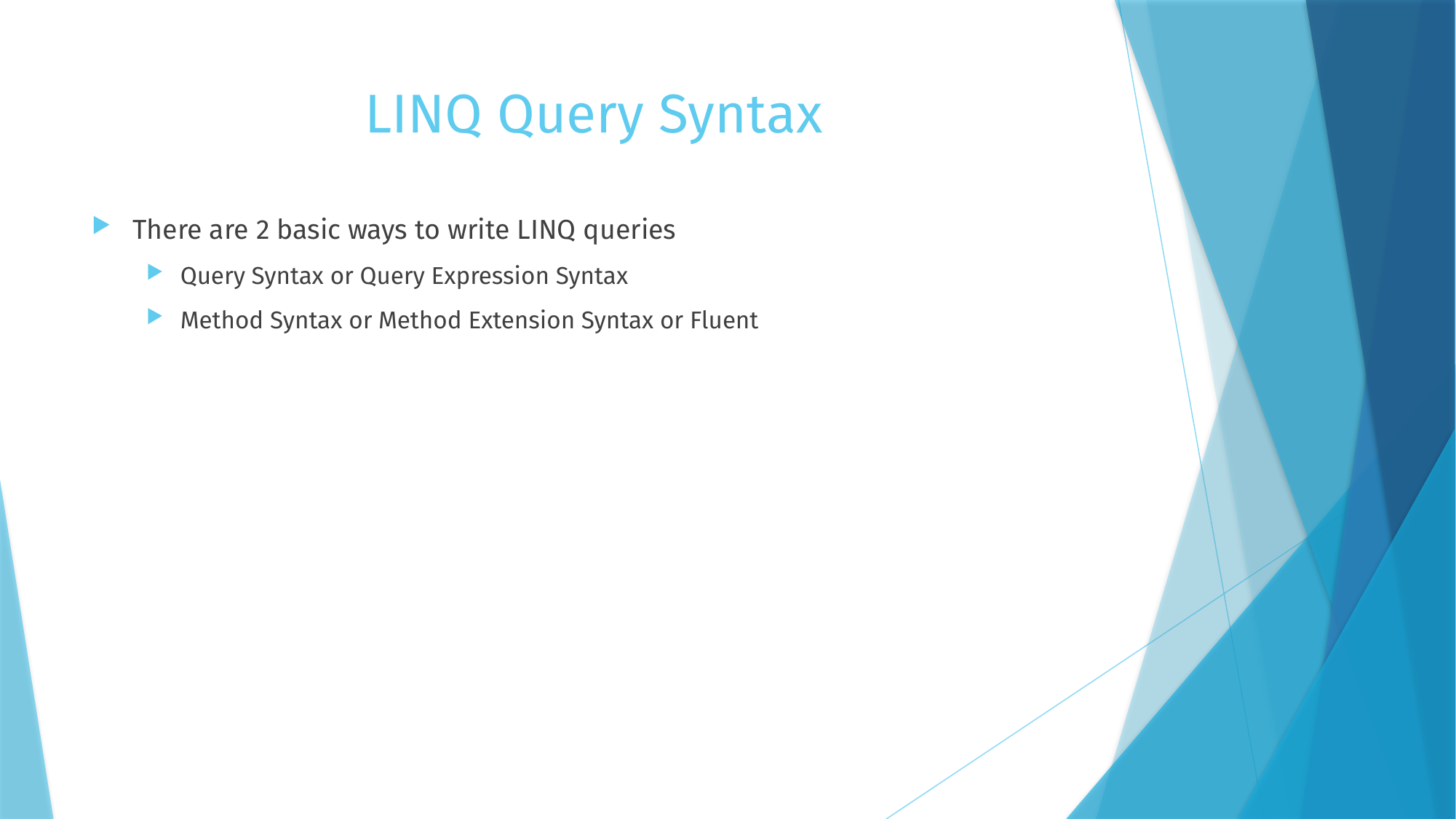

# LINQ Query Syntax
There are 2 basic ways to write LINQ queries
Query Syntax or Query Expression Syntax
Method Syntax or Method Extension Syntax or Fluent